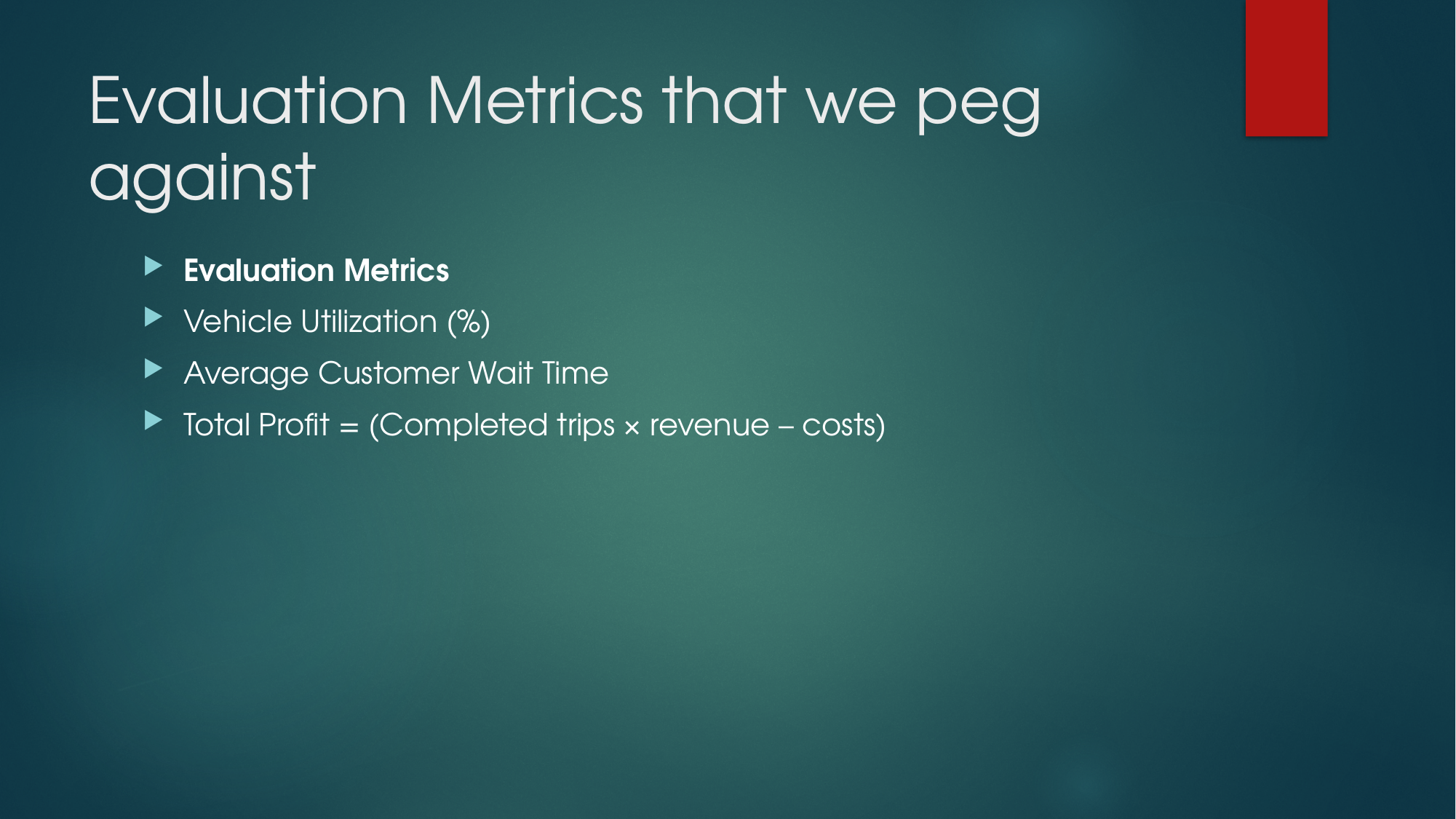

# Evaluation Metrics that we peg against
Evaluation Metrics
Vehicle Utilization (%)
Average Customer Wait Time
Total Profit = (Completed trips × revenue – costs)